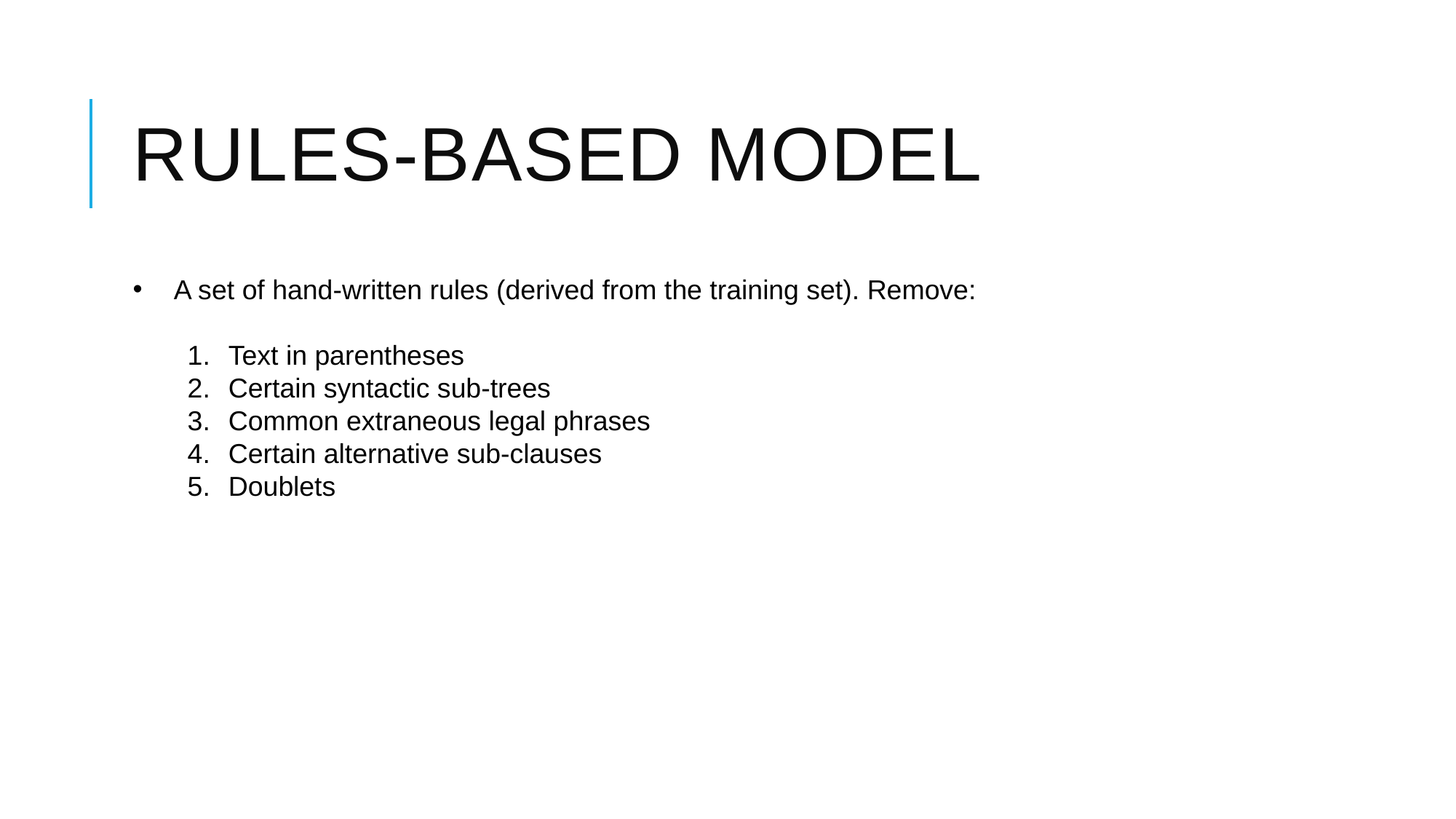

# Rules-based model
A set of hand-written rules (derived from the training set). Remove:

Text in parentheses
Certain syntactic sub-trees
Common extraneous legal phrases
Certain alternative sub-clauses
Doublets